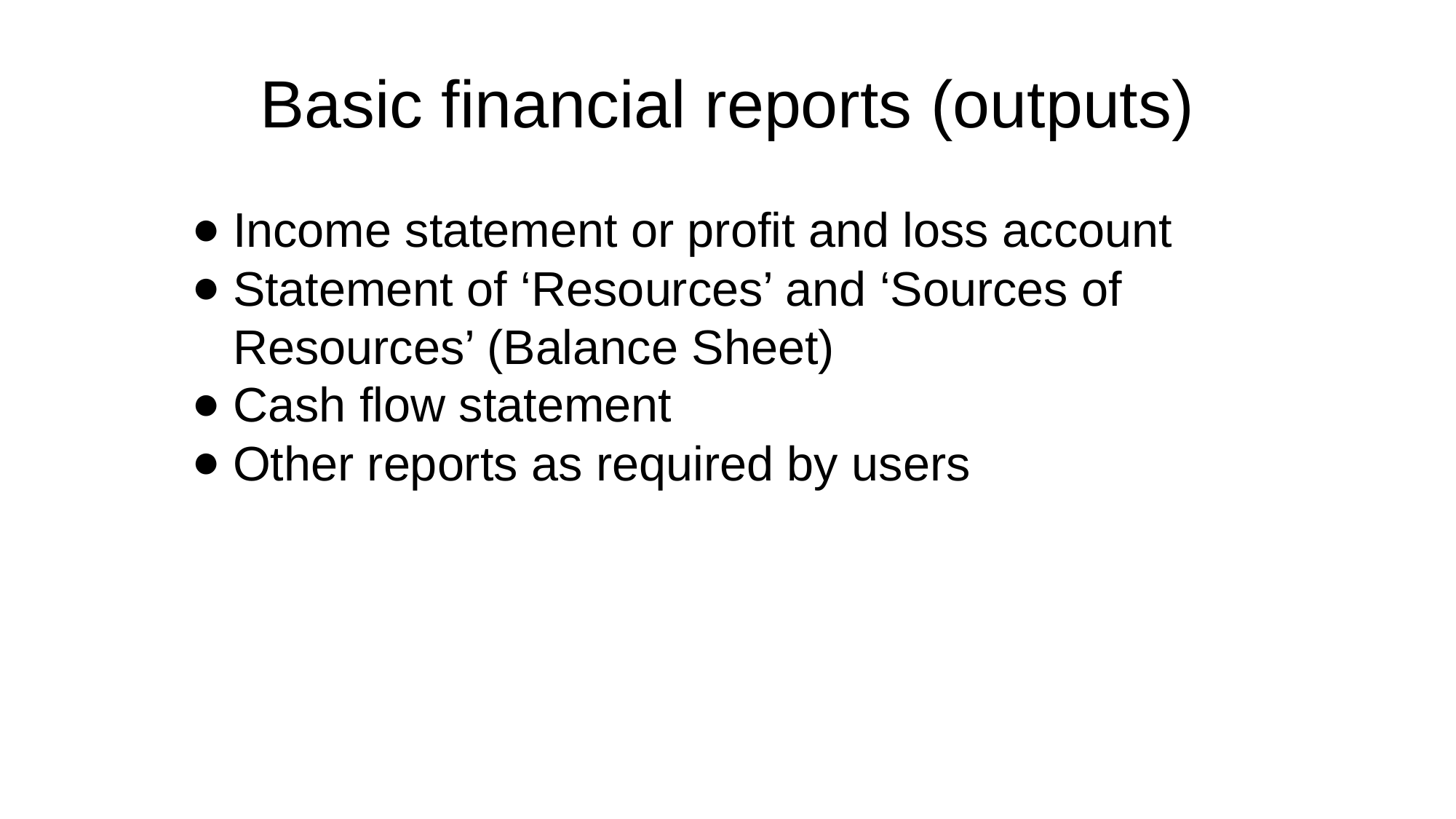

# Basic financial reports (outputs)
Income statement or profit and loss account
Statement of ‘Resources’ and ‘Sources of Resources’ (Balance Sheet)
Cash flow statement
Other reports as required by users